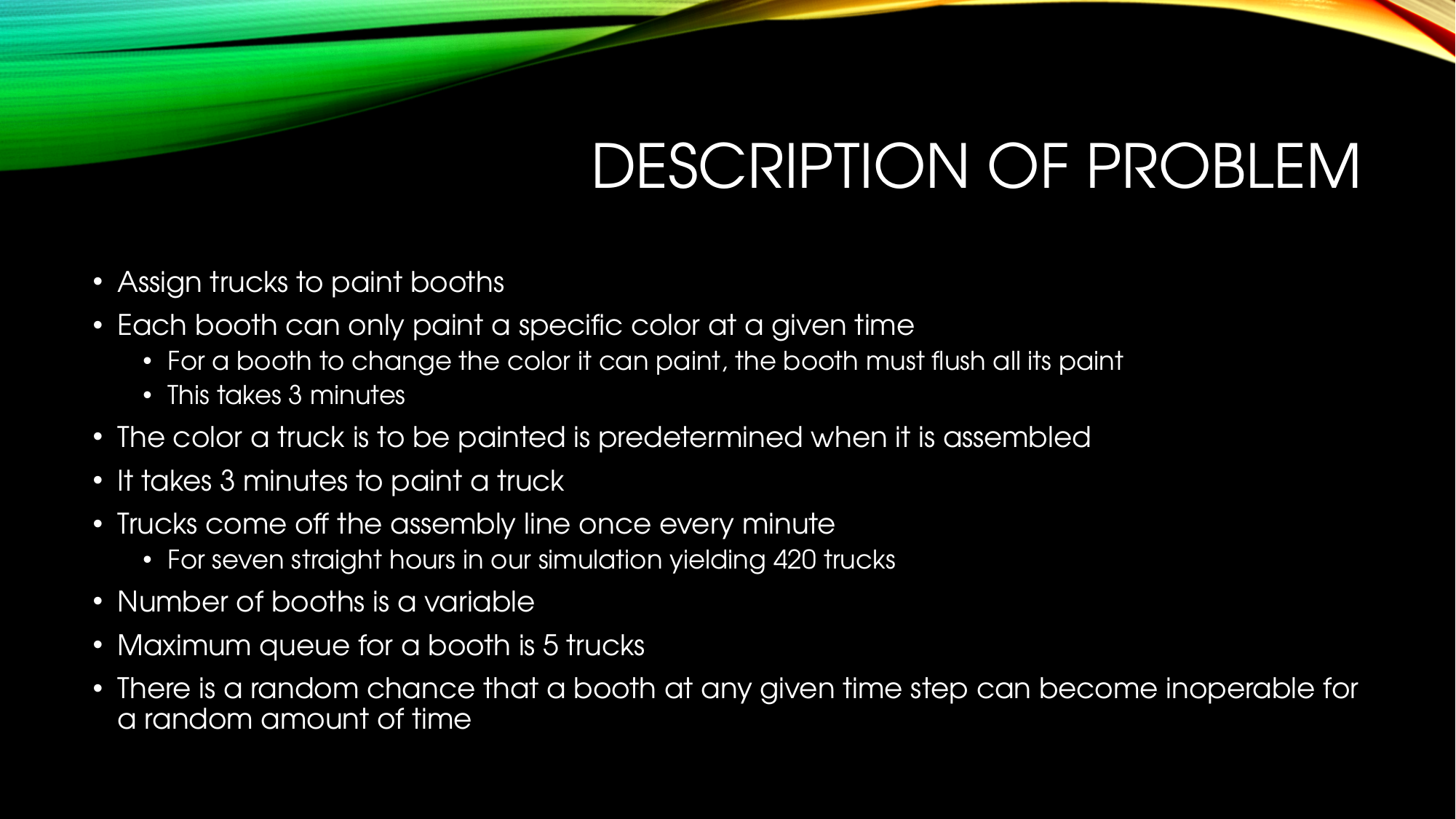

# Description of problem
Assign trucks to paint booths
Each booth can only paint a specific color at a given time
For a booth to change the color it can paint, the booth must flush all its paint
This takes 3 minutes
The color a truck is to be painted is predetermined when it is assembled
It takes 3 minutes to paint a truck
Trucks come off the assembly line once every minute
For seven straight hours in our simulation yielding 420 trucks
Number of booths is a variable
Maximum queue for a booth is 5 trucks
There is a random chance that a booth at any given time step can become inoperable for a random amount of time